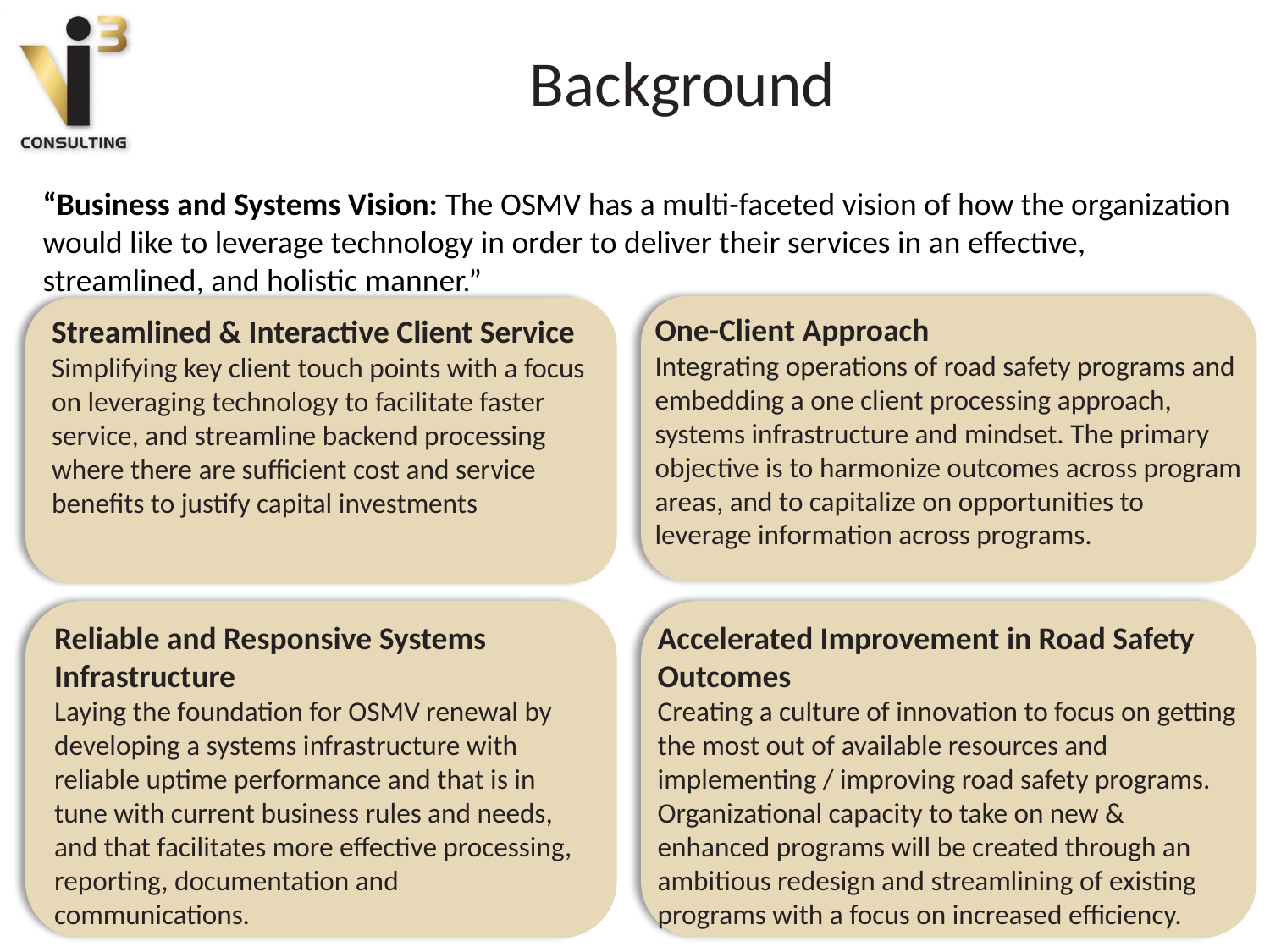

# Background
“Business and Systems Vision: The OSMV has a multi-faceted vision of how the organization would like to leverage technology in order to deliver their services in an effective, streamlined, and holistic manner.”
One-Client Approach
Integrating operations of road safety programs and embedding a one client processing approach, systems infrastructure and mindset. The primary objective is to harmonize outcomes across program areas, and to capitalize on opportunities to leverage information across programs.
Streamlined & Interactive Client Service
Simplifying key client touch points with a focus on leveraging technology to facilitate faster service, and streamline backend processing where there are sufficient cost and service benefits to justify capital investments
Reliable and Responsive Systems Infrastructure
Laying the foundation for OSMV renewal by developing a systems infrastructure with reliable uptime performance and that is in tune with current business rules and needs, and that facilitates more effective processing, reporting, documentation and communications.
Accelerated Improvement in Road Safety Outcomes
Creating a culture of innovation to focus on getting the most out of available resources and implementing / improving road safety programs. Organizational capacity to take on new & enhanced programs will be created through an ambitious redesign and streamlining of existing programs with a focus on increased efficiency.